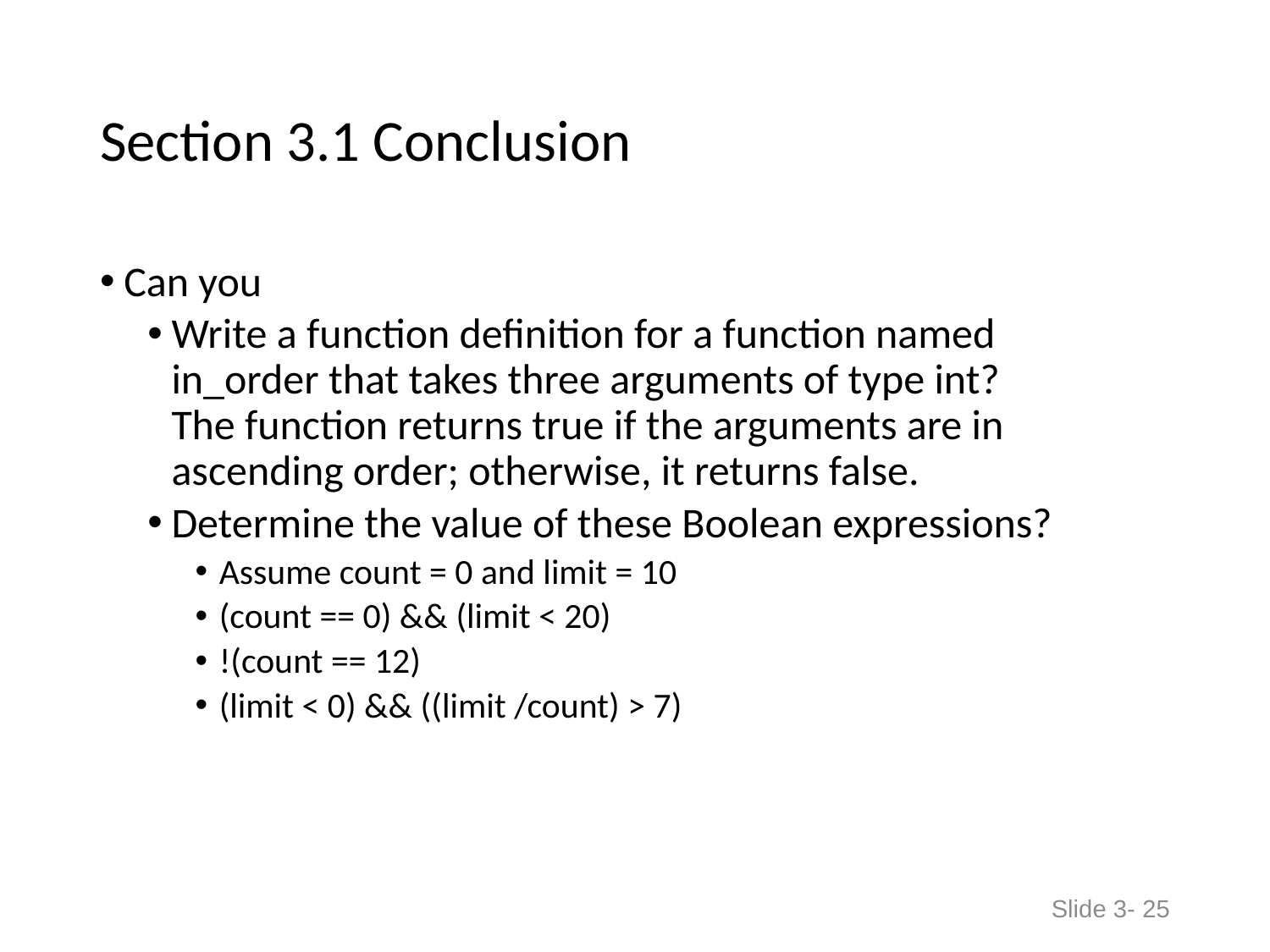

# Section 3.1 Conclusion
Can you
Write a function definition for a function named
in_order that takes three arguments of type int?
The function returns true if the arguments are in
ascending order; otherwise, it returns false.
Determine the value of these Boolean expressions?
Assume count = 0 and limit = 10
(count == 0) && (limit < 20)
!(count == 12)
(limit < 0) && ((limit /count) > 7)
Slide 3- 25